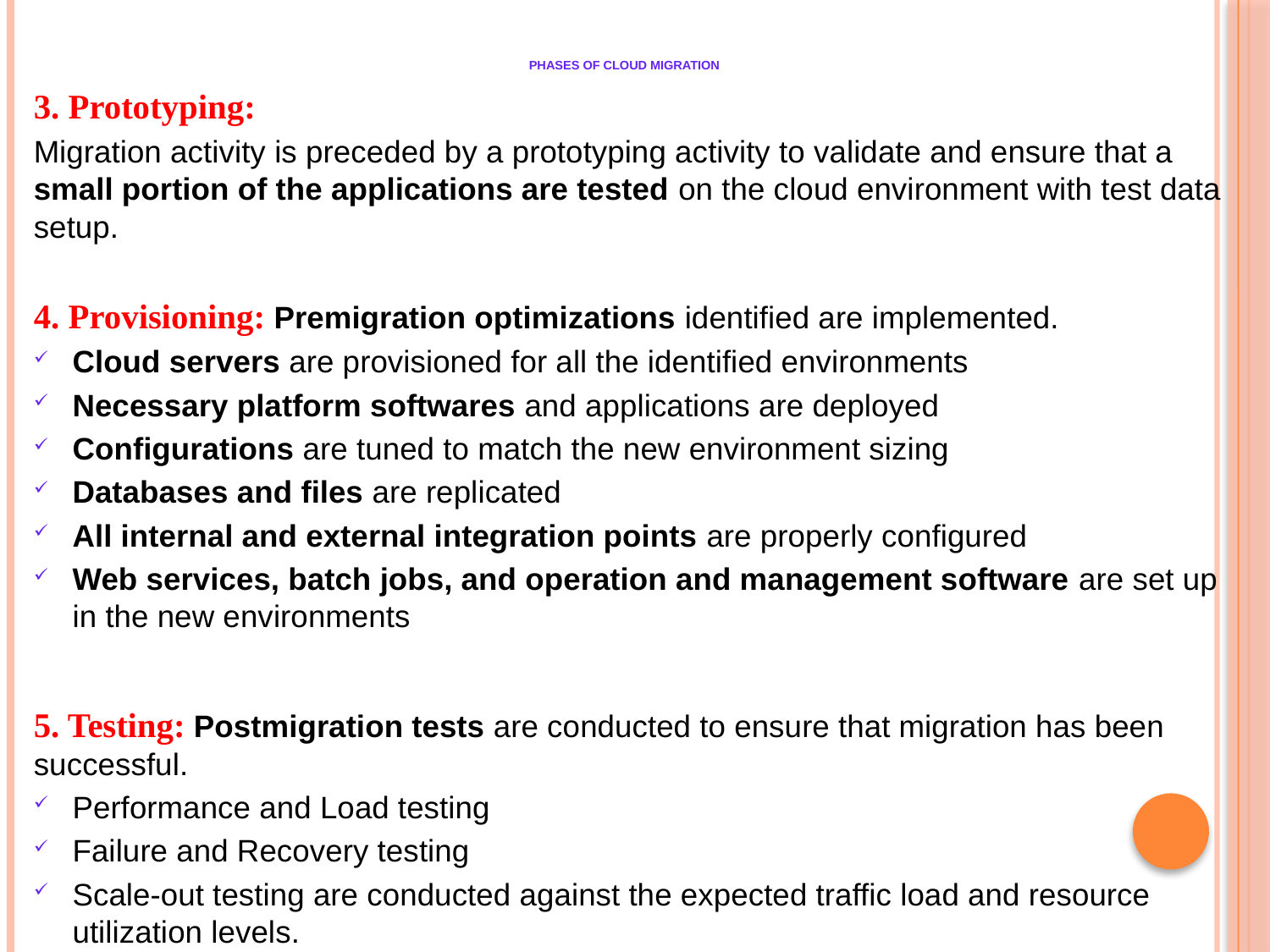

# Phases of Cloud Migration
3. Prototyping:
Migration activity is preceded by a prototyping activity to validate and ensure that a small portion of the applications are tested on the cloud environment with test data setup.

4. Provisioning: Premigration optimizations identified are implemented.
Cloud servers are provisioned for all the identified environments
Necessary platform softwares and applications are deployed
Configurations are tuned to match the new environment sizing
Databases and files are replicated
All internal and external integration points are properly configured
Web services, batch jobs, and operation and management software are set up in the new environments

5. Testing: Postmigration tests are conducted to ensure that migration has been successful.
Performance and Load testing
Failure and Recovery testing
Scale-out testing are conducted against the expected traffic load and resource utilization levels.